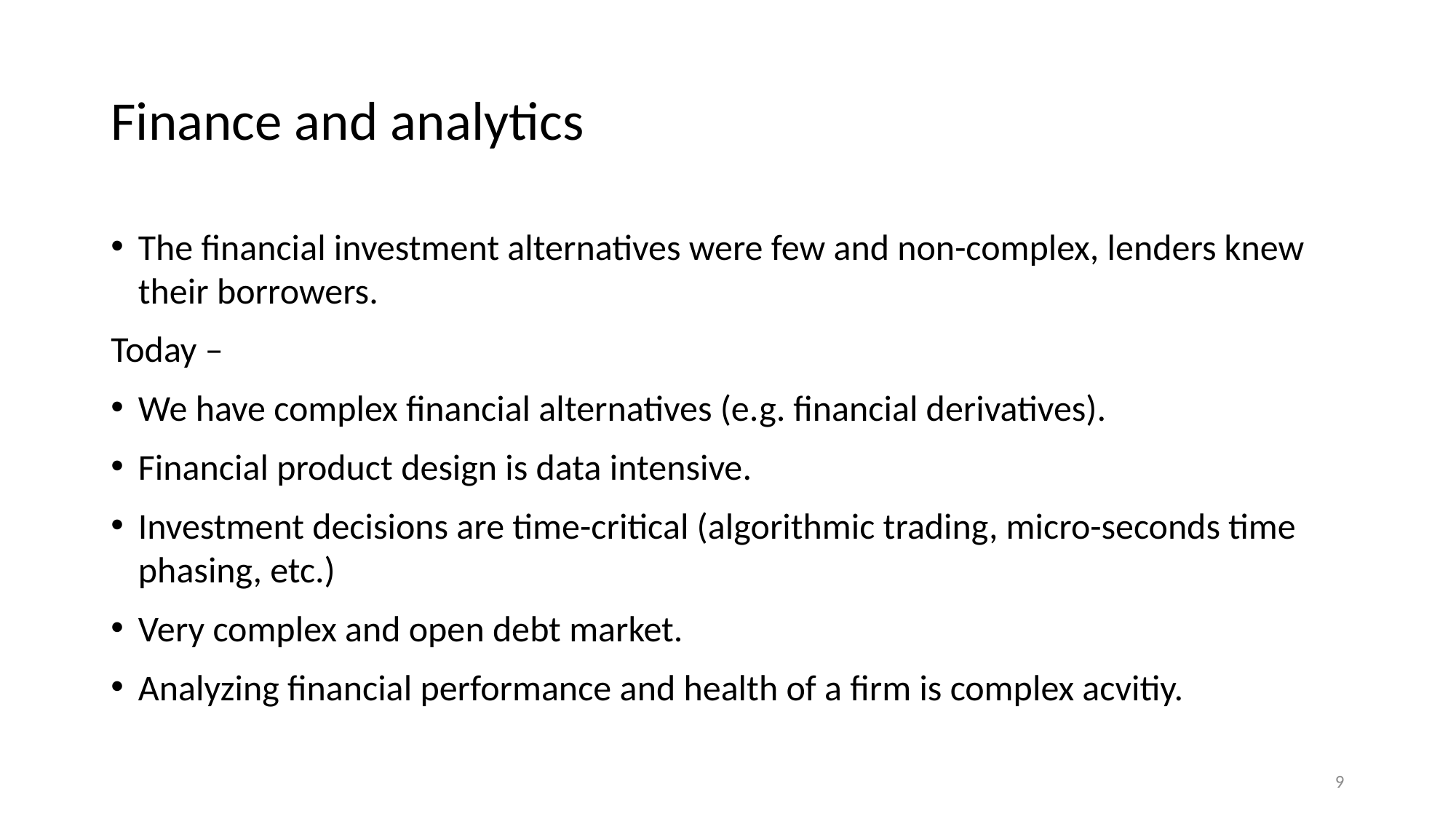

# Finance and analytics
The financial investment alternatives were few and non-complex, lenders knew their borrowers.
Today –
We have complex financial alternatives (e.g. financial derivatives).
Financial product design is data intensive.
Investment decisions are time-critical (algorithmic trading, micro-seconds time phasing, etc.)
Very complex and open debt market.
Analyzing financial performance and health of a firm is complex acvitiy.
9